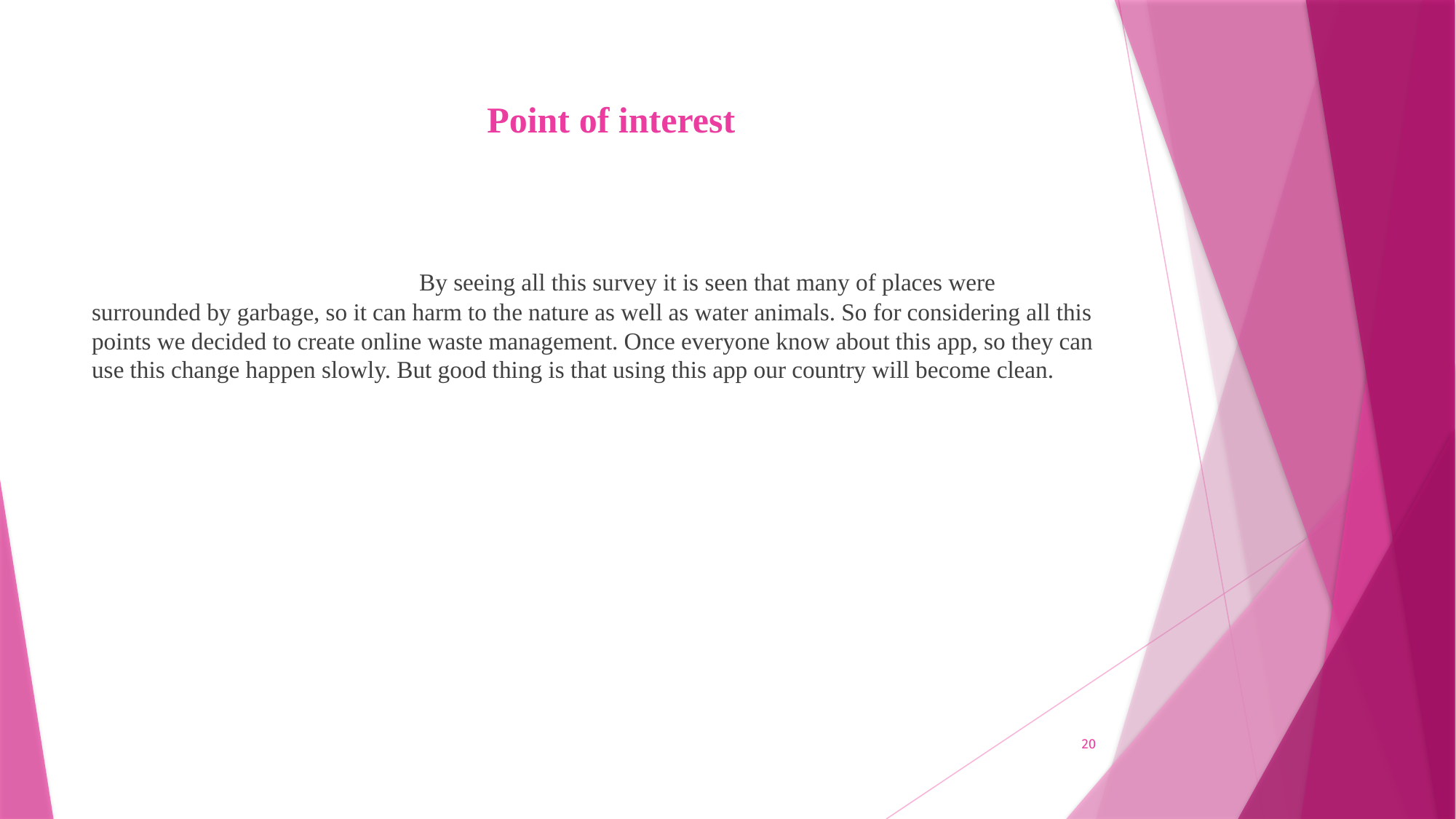

# Point of interest
			By seeing all this survey it is seen that many of places were surrounded by garbage, so it can harm to the nature as well as water animals. So for considering all this points we decided to create online waste management. Once everyone know about this app, so they can use this change happen slowly. But good thing is that using this app our country will become clean.

20